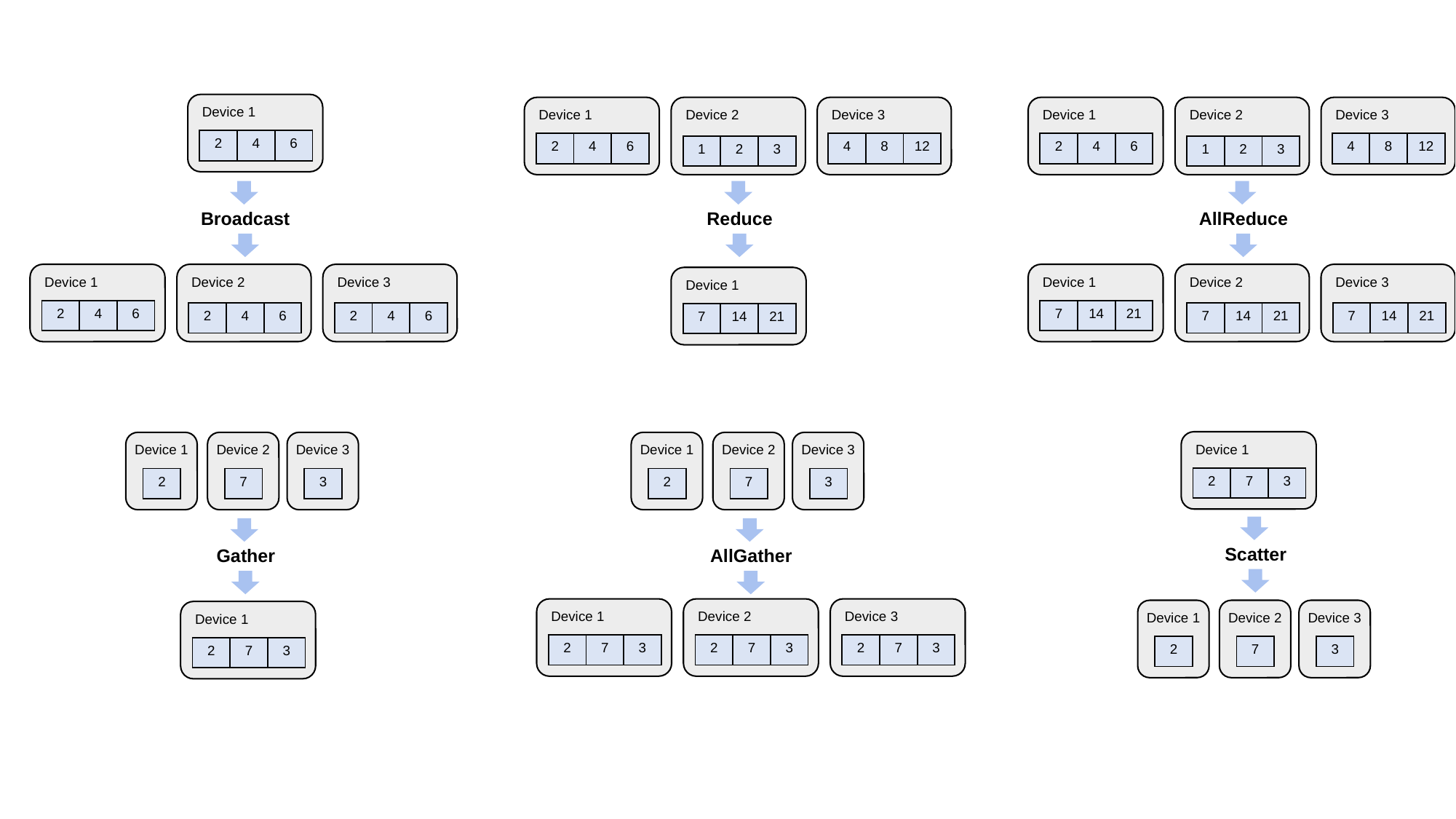

Device 1
Device 1
Device 2
Device 3
Device 1
Device 2
Device 3
| 2 | 4 | 6 |
| --- | --- | --- |
| 2 | 4 | 6 |
| --- | --- | --- |
| 4 | 8 | 12 |
| --- | --- | --- |
| 2 | 4 | 6 |
| --- | --- | --- |
| 4 | 8 | 12 |
| --- | --- | --- |
| 1 | 2 | 3 |
| --- | --- | --- |
| 1 | 2 | 3 |
| --- | --- | --- |

Broadcast
Reduce
AllReduce

Device 1
Device 2
Device 3
Device 1
Device 2
Device 3
Device 1
| 2 | 4 | 6 |
| --- | --- | --- |
| 7 | 14 | 21 |
| --- | --- | --- |
| 2 | 4 | 6 |
| --- | --- | --- |
| 2 | 4 | 6 |
| --- | --- | --- |
| 7 | 14 | 21 |
| --- | --- | --- |
| 7 | 14 | 21 |
| --- | --- | --- |
| 7 | 14 | 21 |
| --- | --- | --- |
Device 1
Device 1
Device 2
Device 3
Device 1
Device 2
Device 3
| 2 | 7 | 3 |
| --- | --- | --- |
| 2 |
| --- |
| 7 |
| --- |
| 3 |
| --- |
| 2 |
| --- |
| 7 |
| --- |
| 3 |
| --- |

Scatter
Gather
AllGather

Device 1
Device 2
Device 3
Device 1
Device 2
Device 3
Device 1
| 2 | 7 | 3 |
| --- | --- | --- |
| 2 | 7 | 3 |
| --- | --- | --- |
| 2 | 7 | 3 |
| --- | --- | --- |
| 2 |
| --- |
| 7 |
| --- |
| 3 |
| --- |
| 2 | 7 | 3 |
| --- | --- | --- |